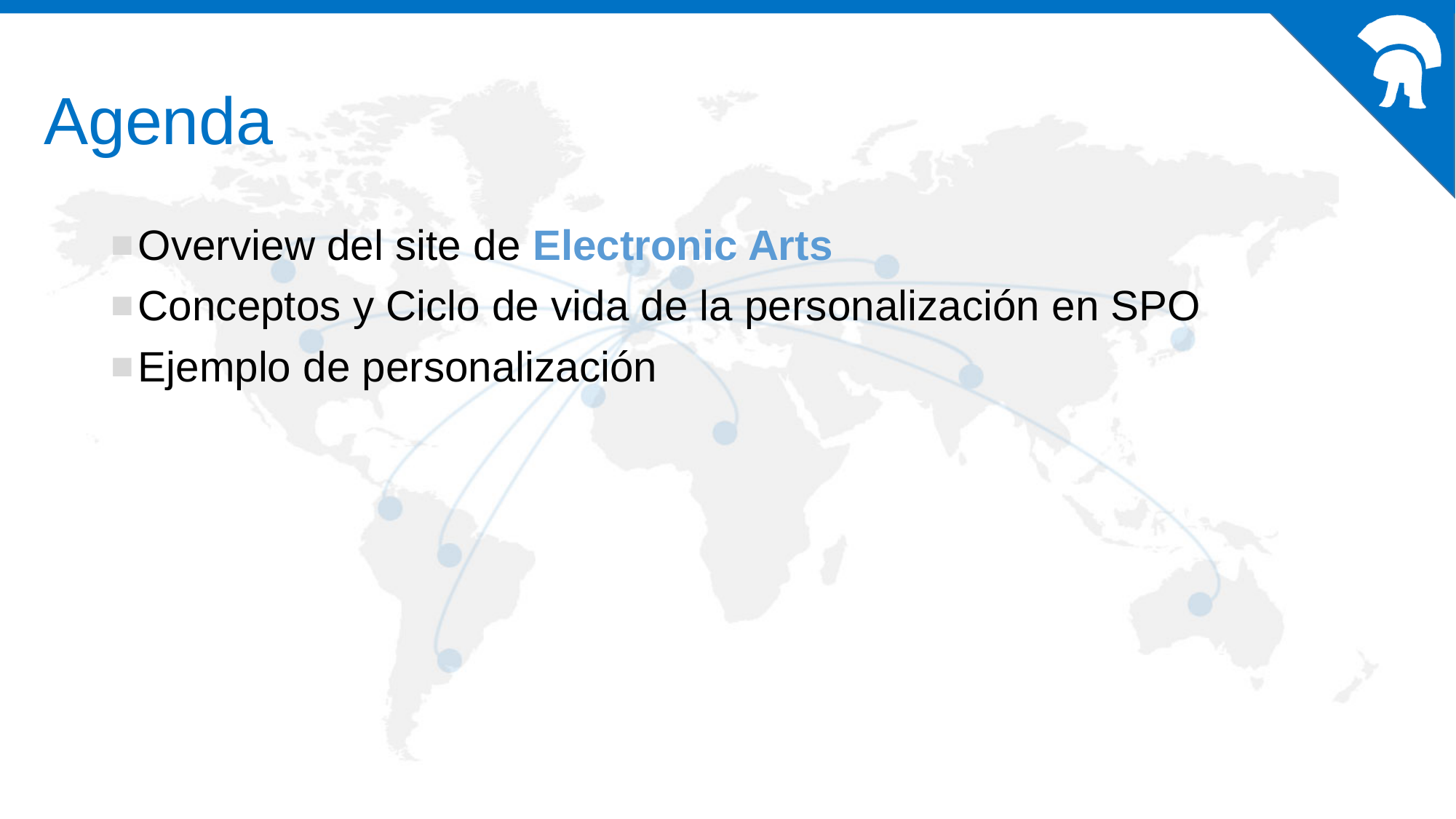

# Agenda
Overview del site de Electronic Arts
Conceptos y Ciclo de vida de la personalización en SPO
Ejemplo de personalización